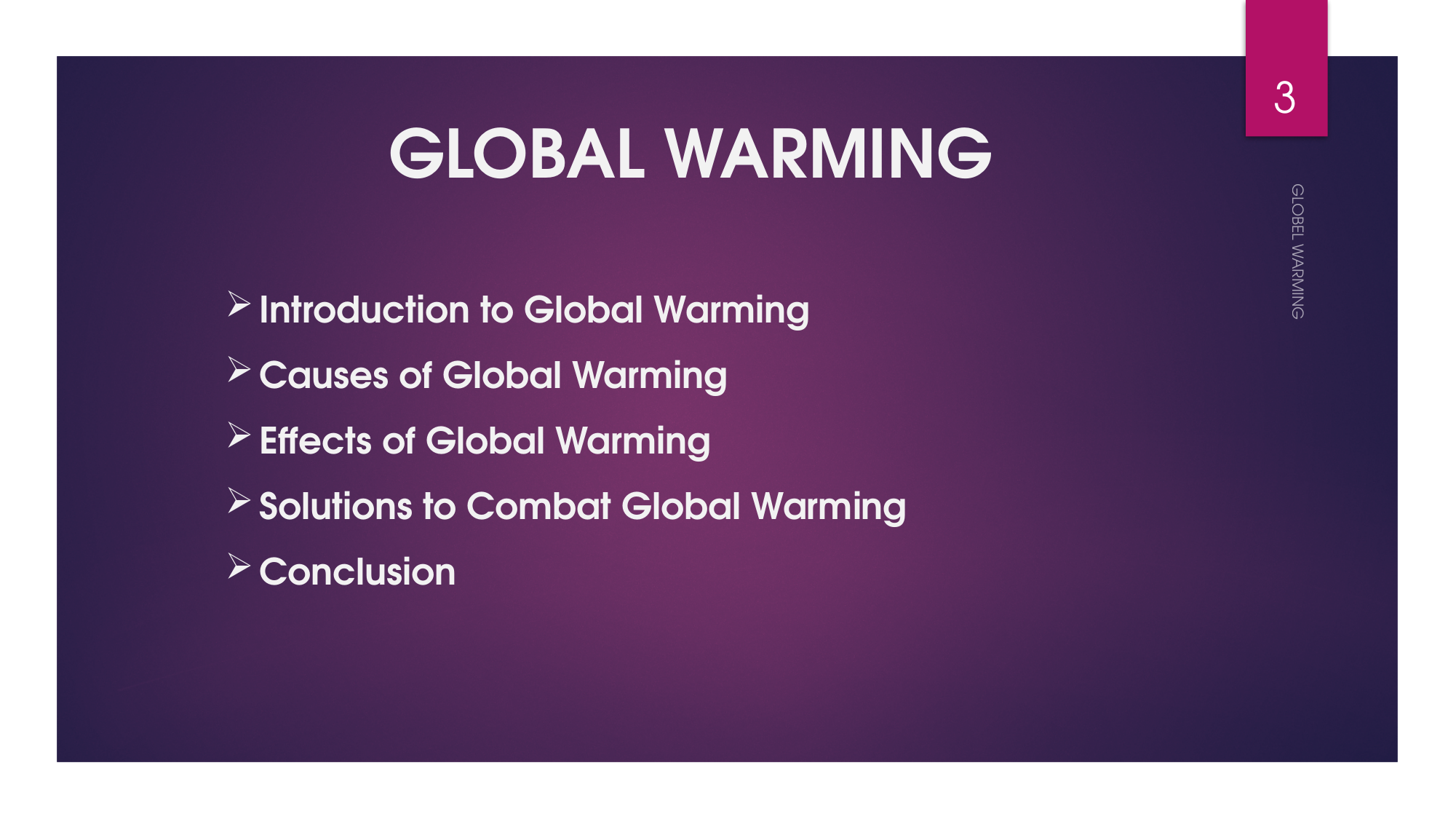

3
GLOBAL WARMING
Introduction to Global Warming
Causes of Global Warming
Effects of Global Warming
Solutions to Combat Global Warming
Conclusion
GLOBEL WARMING